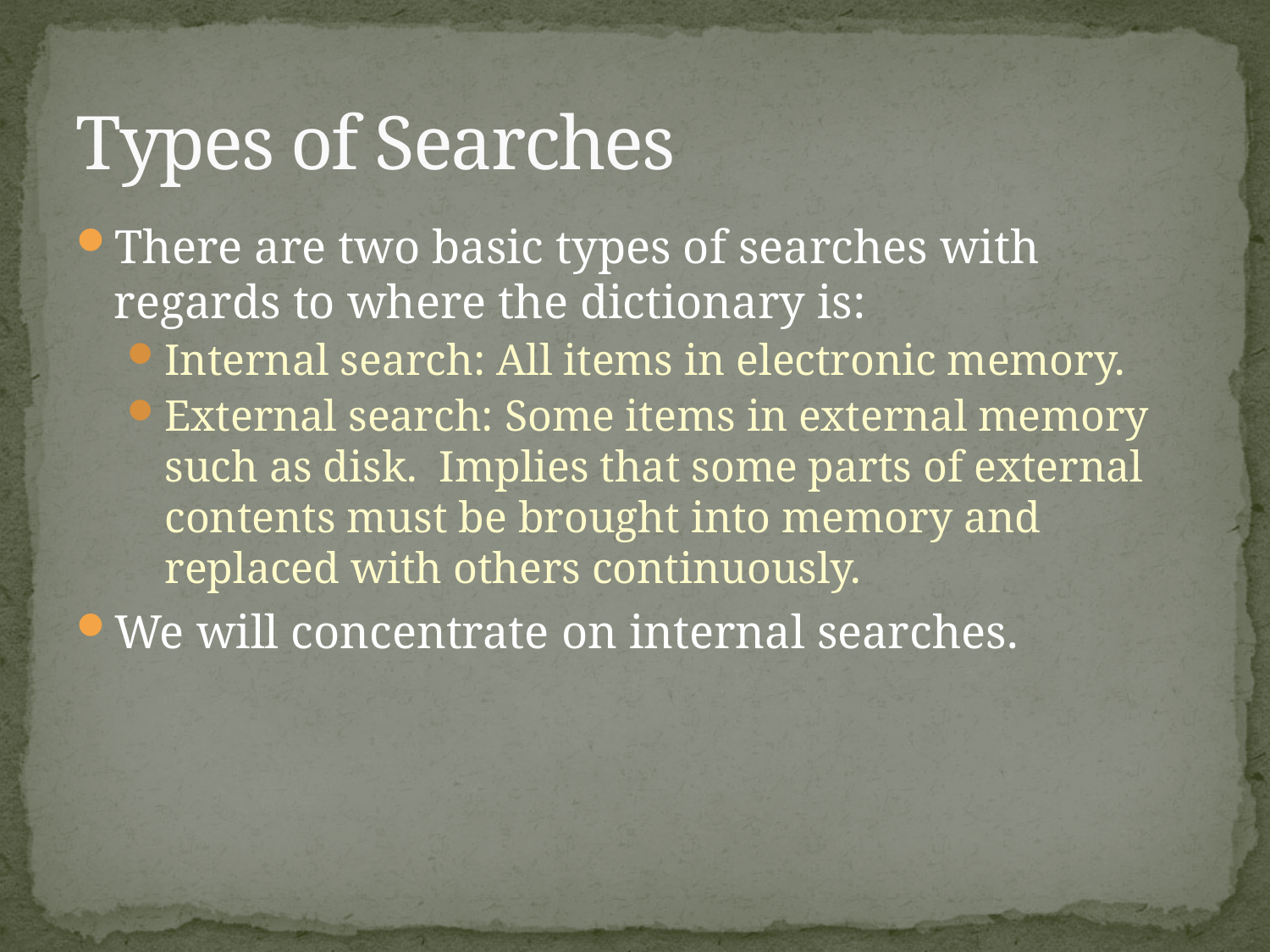

# Types of Searches
There are two basic types of searches with regards to where the dictionary is:
Internal search: All items in electronic memory.
External search: Some items in external memory such as disk.  Implies that some parts of external contents must be brought into memory and replaced with others continuously.
We will concentrate on internal searches.